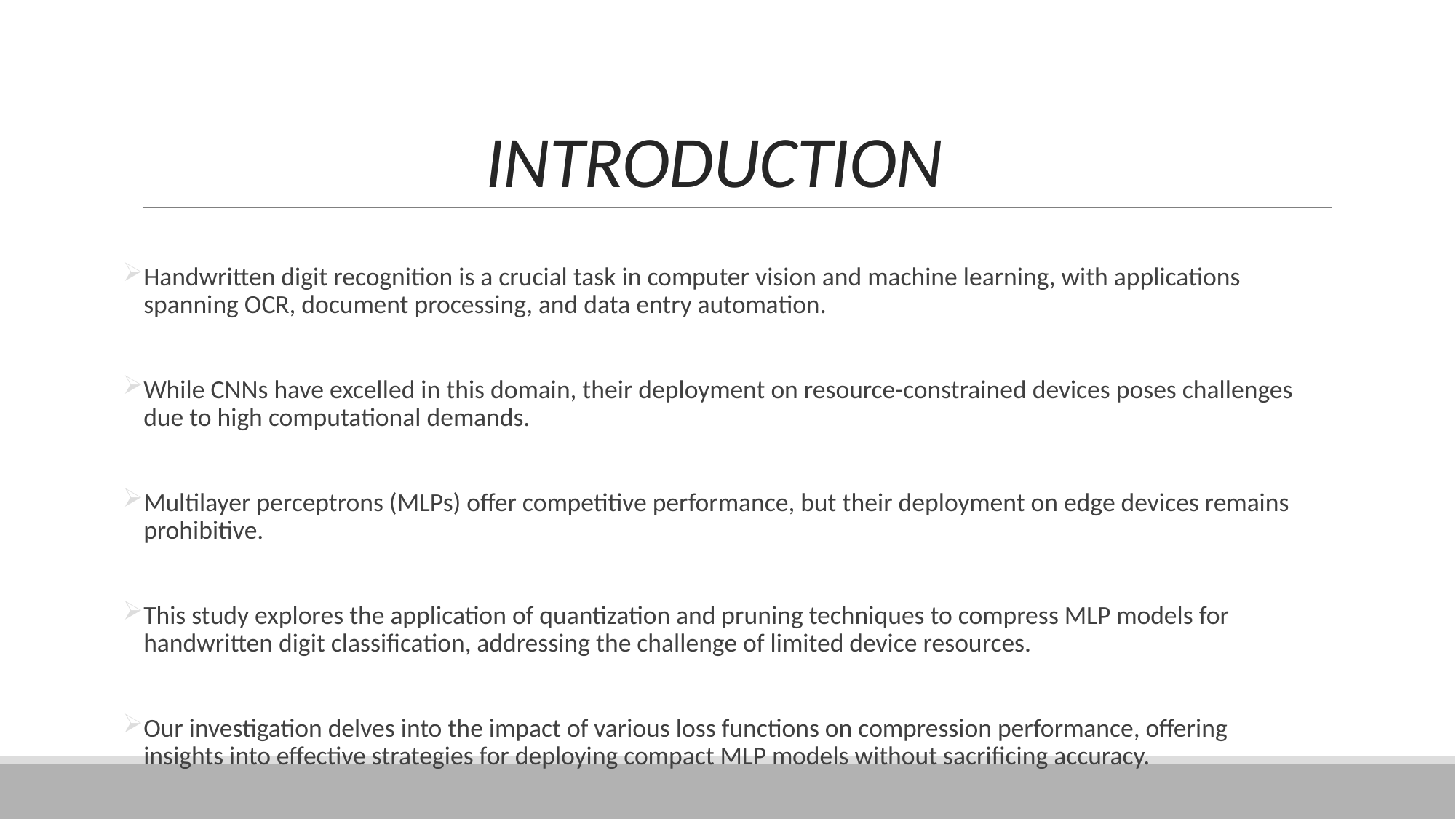

# INTRODUCTION

Handwritten digit recognition is a crucial task in computer vision and machine learning, with applications spanning OCR, document processing, and data entry automation.

While CNNs have excelled in this domain, their deployment on resource-constrained devices poses challenges due to high computational demands.

Multilayer perceptrons (MLPs) offer competitive performance, but their deployment on edge devices remains prohibitive.

This study explores the application of quantization and pruning techniques to compress MLP models for handwritten digit classification, addressing the challenge of limited device resources.

Our investigation delves into the impact of various loss functions on compression performance, offering insights into effective strategies for deploying compact MLP models without sacrificing accuracy.